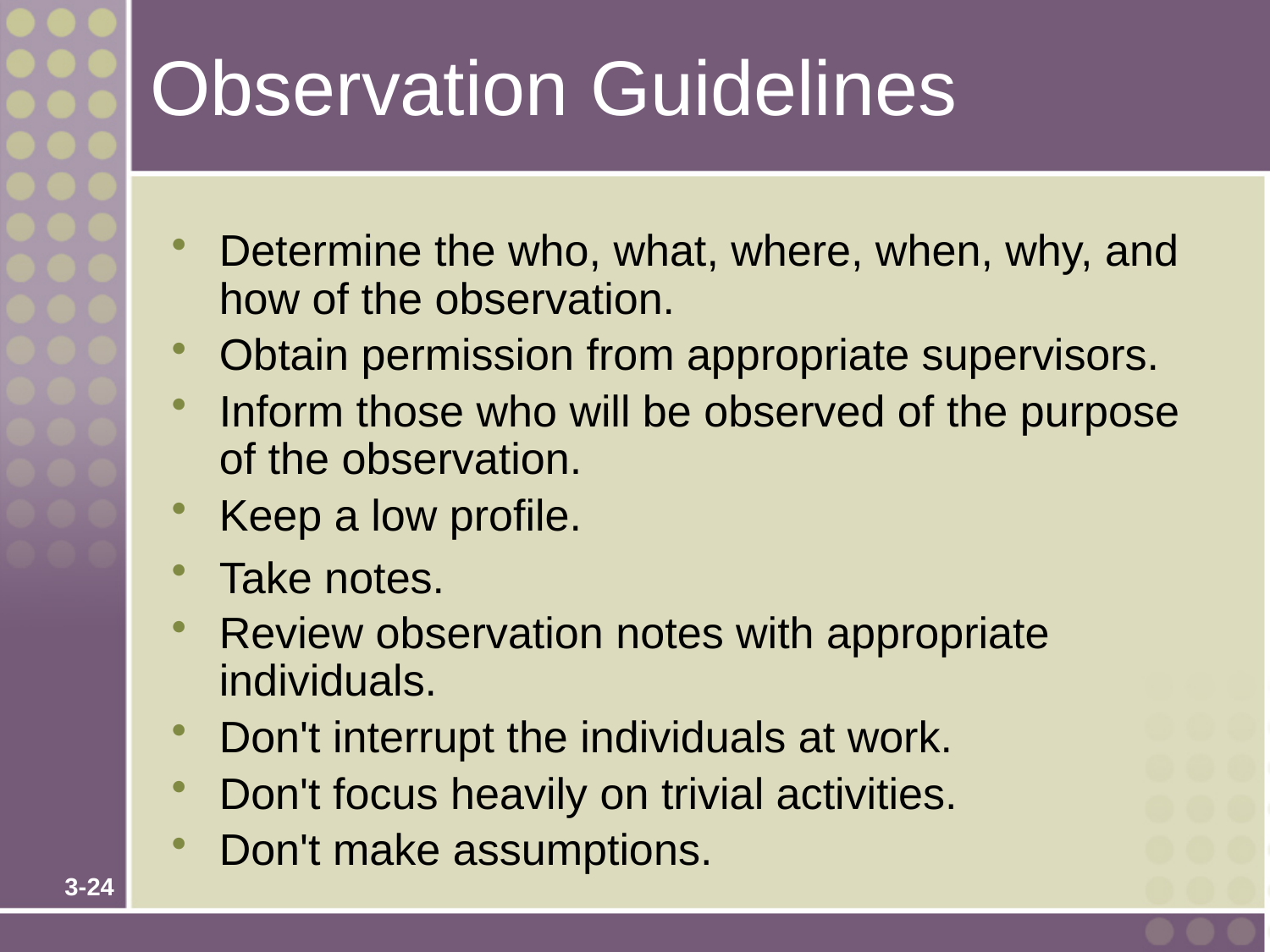

# Observation Guidelines
Determine the who, what, where, when, why, and how of the observation.
Obtain permission from appropriate supervisors.
Inform those who will be observed of the purpose of the observation.
Keep a low profile.
Take notes.
Review observation notes with appropriate individuals.
Don't interrupt the individuals at work.
Don't focus heavily on trivial activities.
Don't make assumptions.
3-24